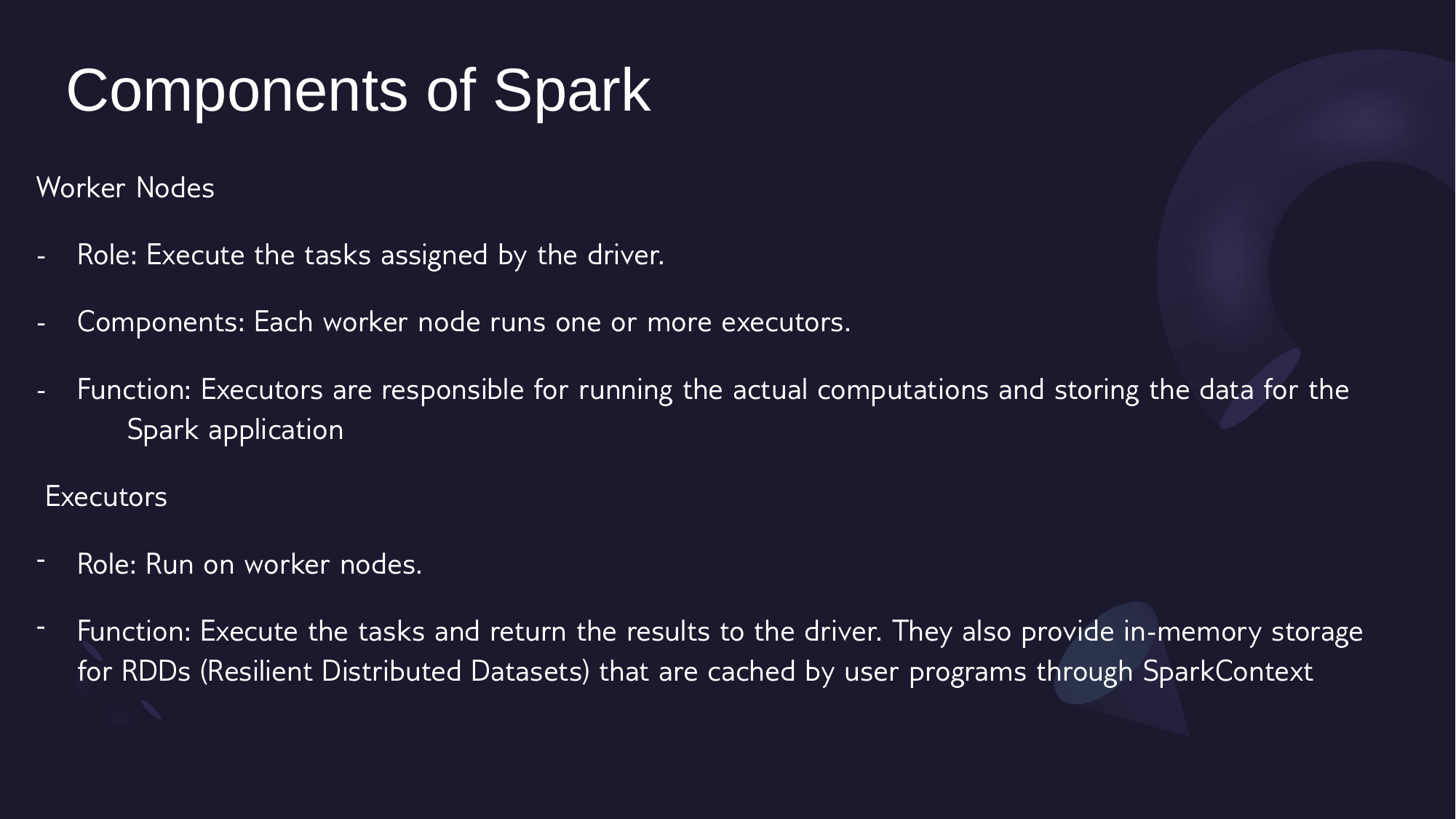

# Components of Spark
Worker Nodes
- Role: Execute the tasks assigned by the driver.
- Components: Each worker node runs one or more executors.
- Function: Executors are responsible for running the actual computations and storing the data for the    Spark application
 Executors
Role: Run on worker nodes.
Function: Execute the tasks and return the results to the driver. They also provide in-memory storage for RDDs (Resilient Distributed Datasets) that are cached by user programs through SparkContext